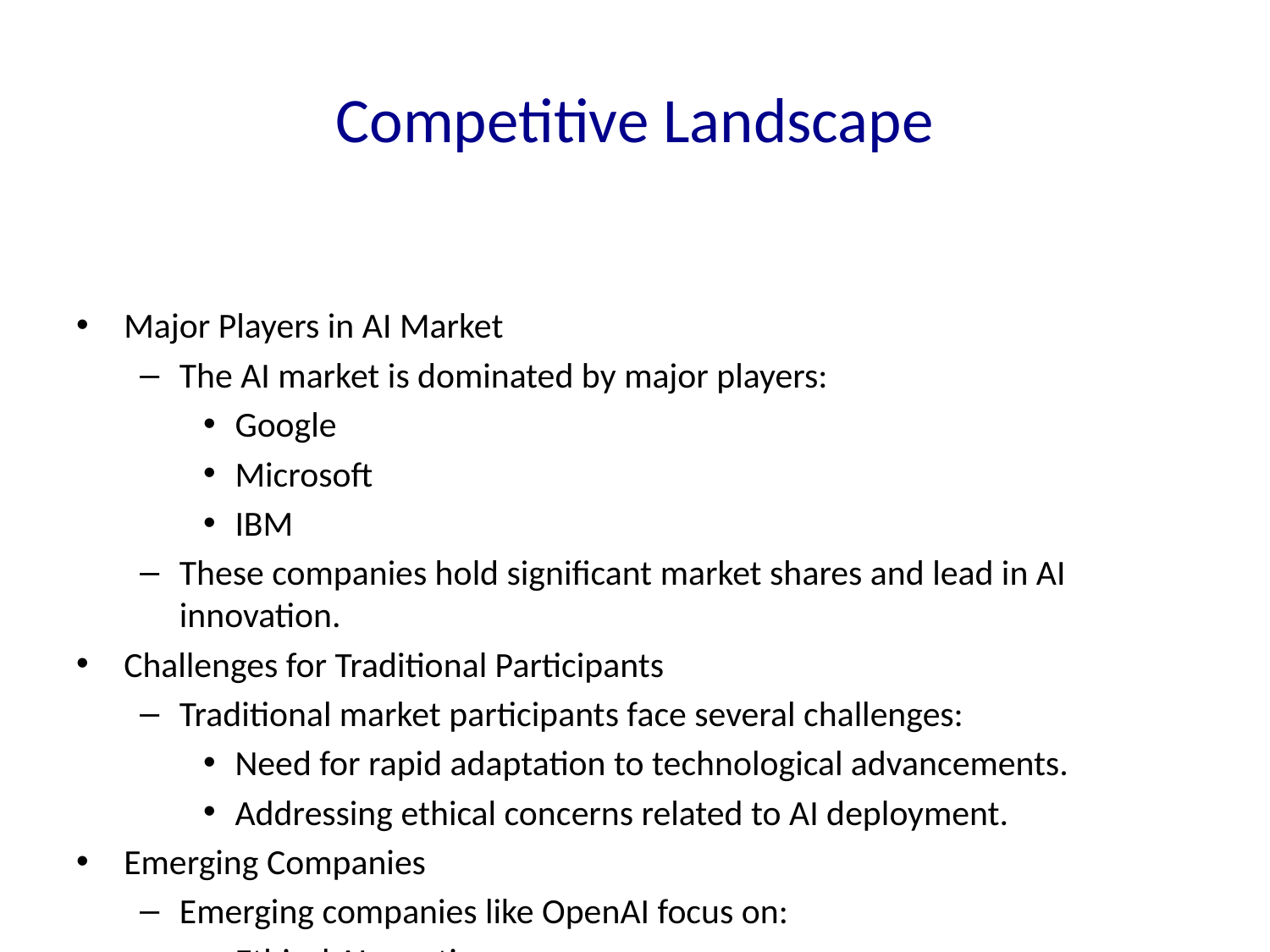

# Competitive Landscape

Major Players in AI Market
The AI market is dominated by major players:
Google
Microsoft
IBM
These companies hold significant market shares and lead in AI innovation.
Challenges for Traditional Participants
Traditional market participants face several challenges:
Need for rapid adaptation to technological advancements.
Addressing ethical concerns related to AI deployment.
Emerging Companies
Emerging companies like OpenAI focus on:
Ethical AI practices
Transparency
These strategies provide competitive advantages.